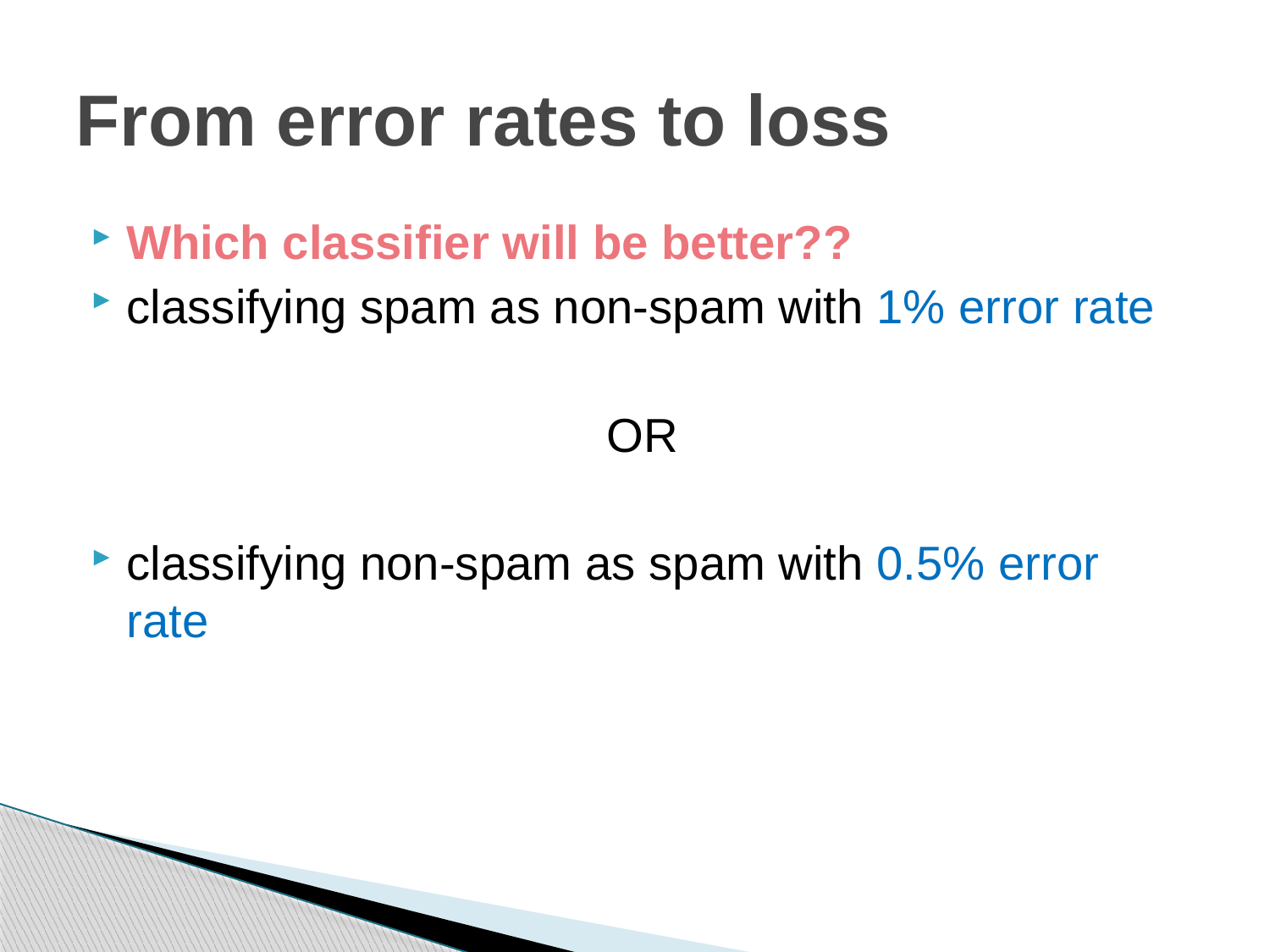

# From error rates to loss
Which classifier will be better??
classifying spam as non-spam with 1% error rate

OR

classifying non-spam as spam with 0.5% error rate